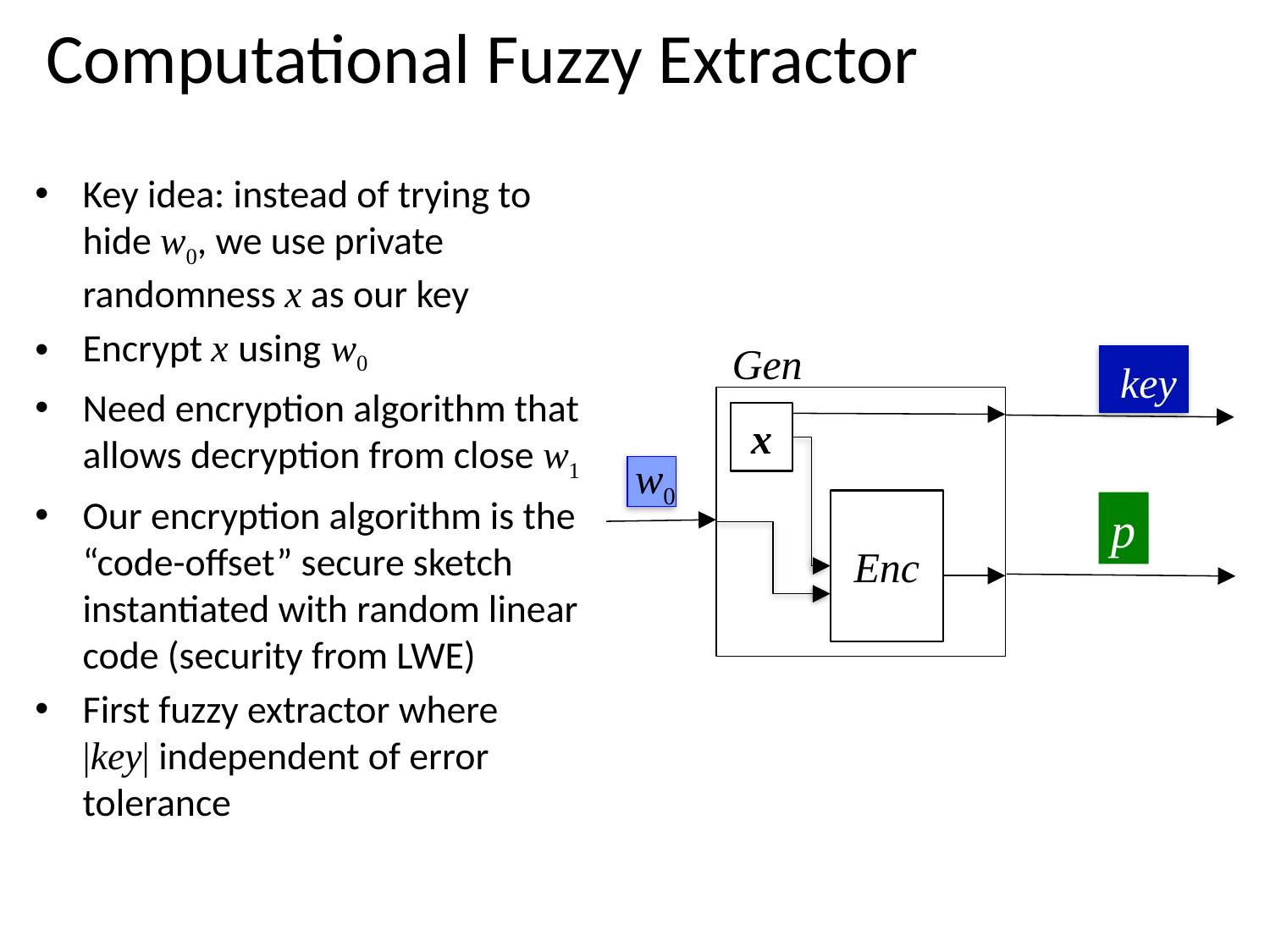

# Computational Fuzzy Extractor
Key idea: instead of trying to hide w0, we use private randomness x as our key
Encrypt x using w0
Need encryption algorithm that allows decryption from close w1
Our encryption algorithm is the “code-offset” secure sketch instantiated with random linear code (security from LWE)
First fuzzy extractor where
|key| independent of error tolerance
Gen

key
x
w0

Enc
p